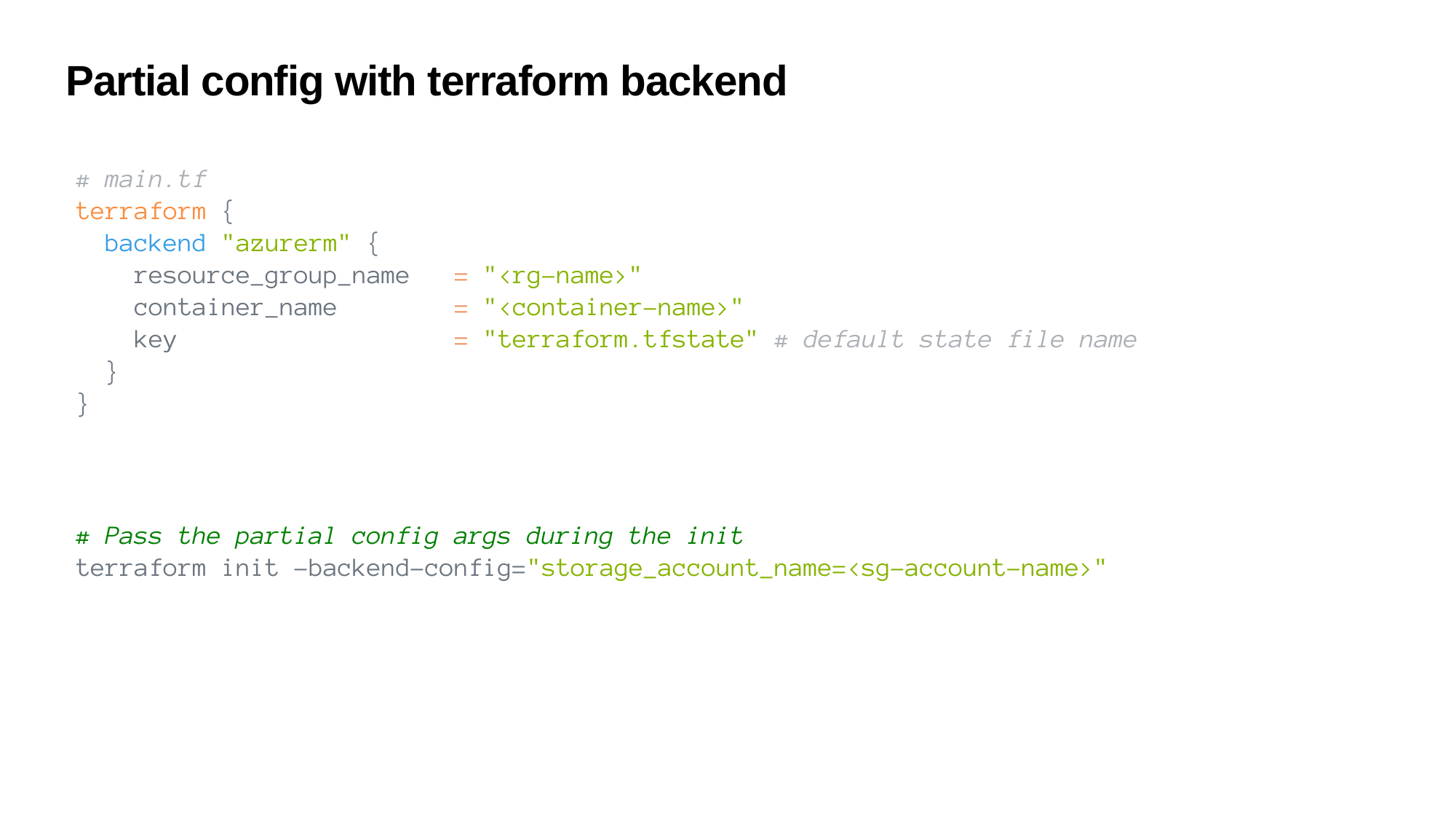

# Partial config with terraform backend
# main.tf
terraform {
  backend "azurerm" {
    resource_group_name   = "<rg-name>"
    container_name        = "<container-name>"
    key                   = "terraform.tfstate" # default state file name
  }
}
# Pass the partial config args during the init
terraform init -backend-config="storage_account_name=<sg-account-name>"